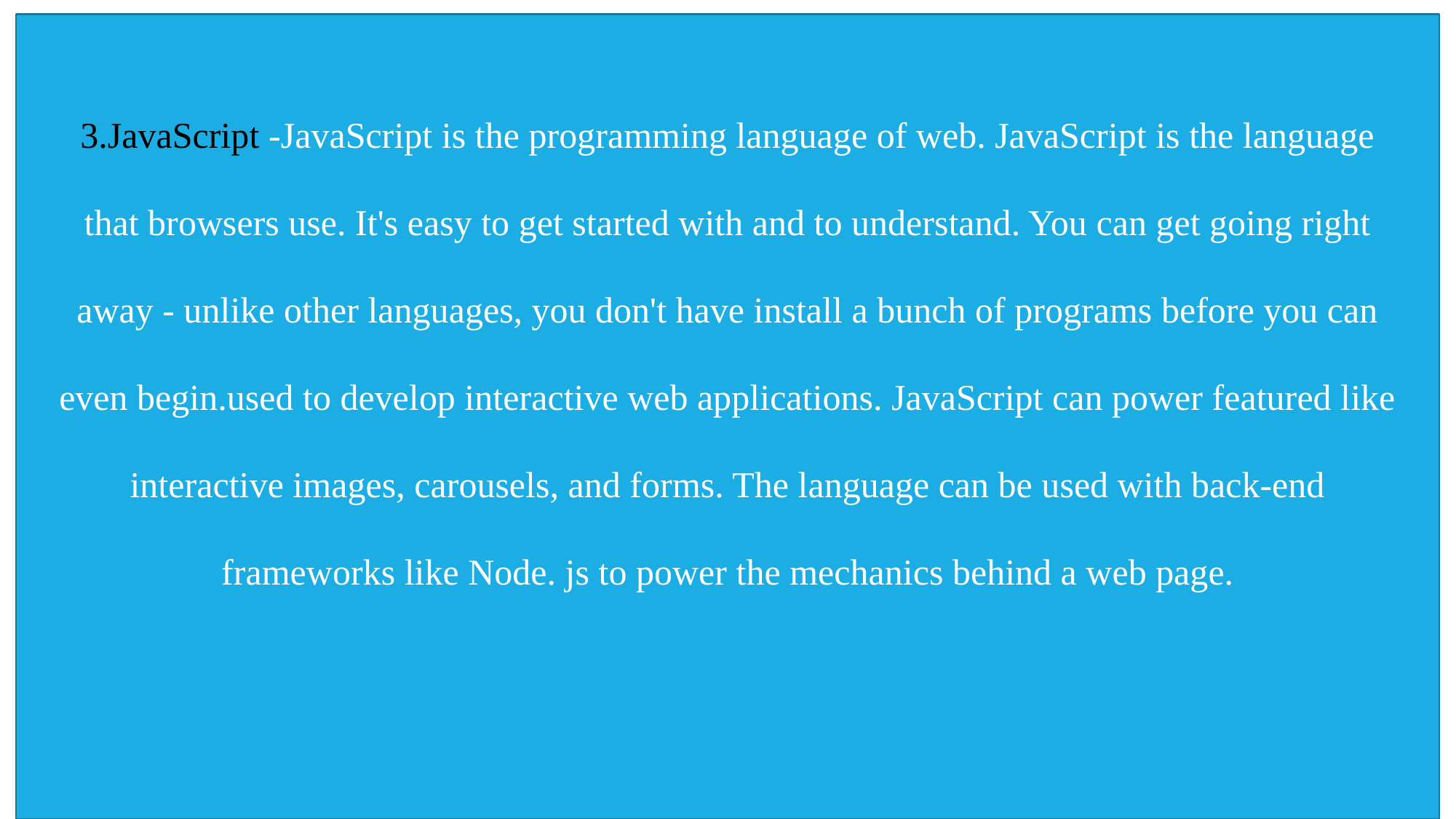

3.JavaScript -JavaScript is the programming language of web. JavaScript is the language that browsers use. It's easy to get started with and to understand. You can get going right away - unlike other languages, you don't have install a bunch of programs before you can even begin.used to develop interactive web applications. JavaScript can power featured like interactive images, carousels, and forms. The language can be used with back-end frameworks like Node. js to power the mechanics behind a web page.

3.JavaScript -JavaScript is the programming language of web. JavaScript is the language that browsers use. It's easy to get started with and to understand. You can get going right away - unlike other languages, you don't have install a bunch of programs before you can even begin.used to develop interactive web applications. JavaScript can power featured like interactive images, carousels, and forms. The language can be used with back-end frameworks like Node. js to power the mechanics behind a web page.